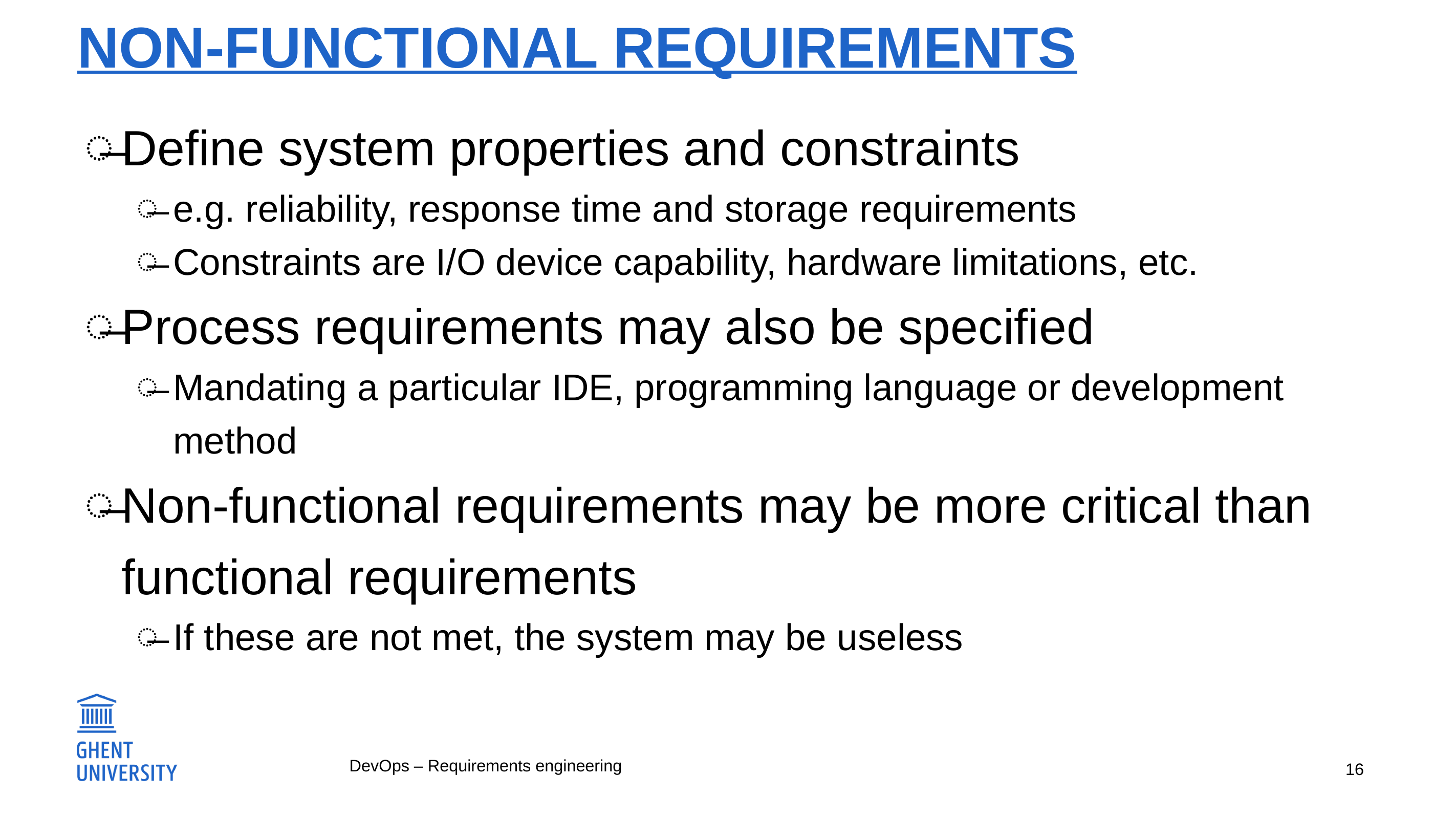

# Non-functional requirements
Define system properties and constraints
e.g. reliability, response time and storage requirements
Constraints are I/O device capability, hardware limitations, etc.
Process requirements may also be specified
Mandating a particular IDE, programming language or development method
Non-functional requirements may be more critical than functional requirements
If these are not met, the system may be useless